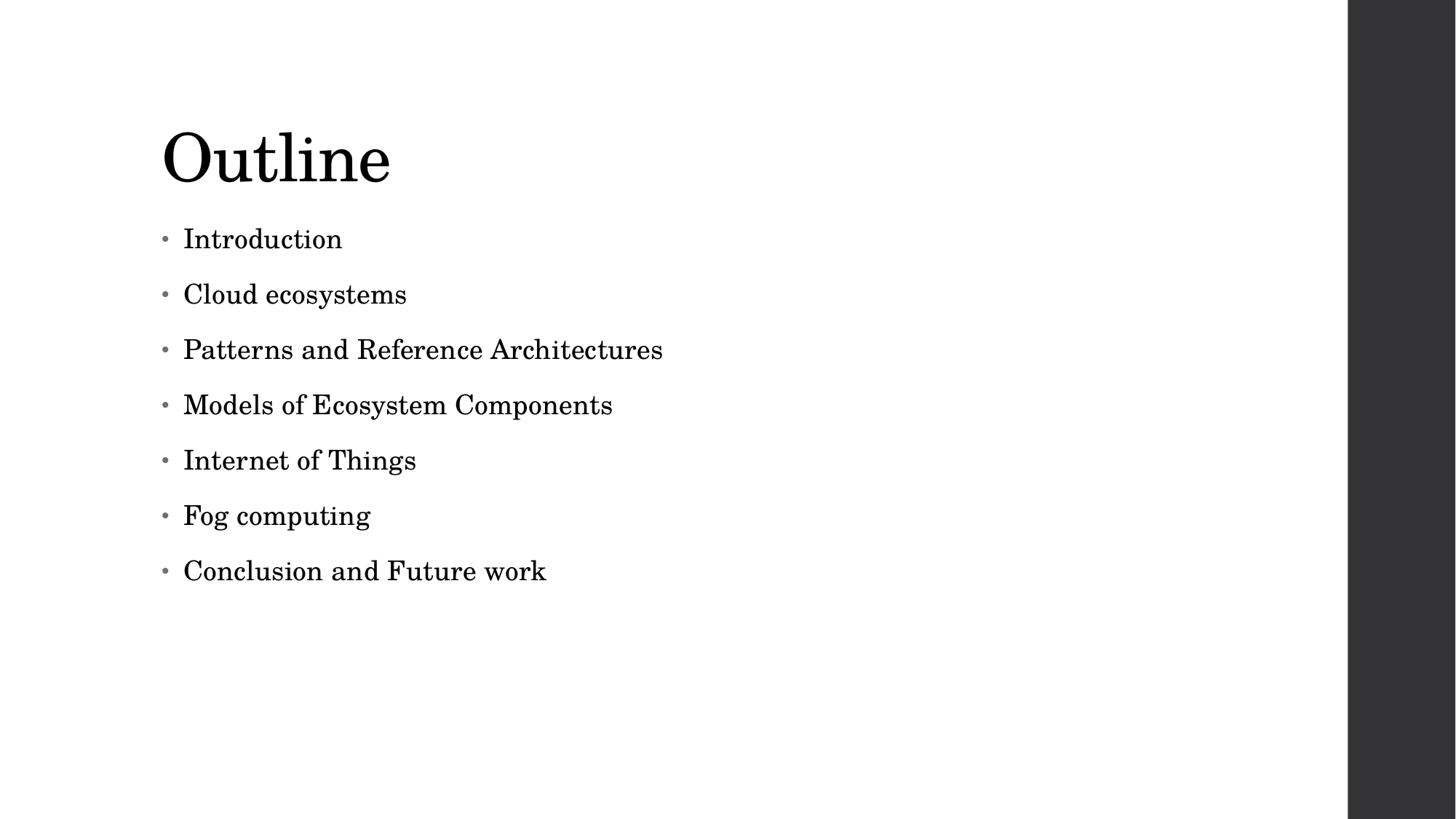

# Outline
Introduction
Cloud ecosystems
Patterns and Reference Architectures
Models of Ecosystem Components
Internet of Things
Fog computing
Conclusion and Future work